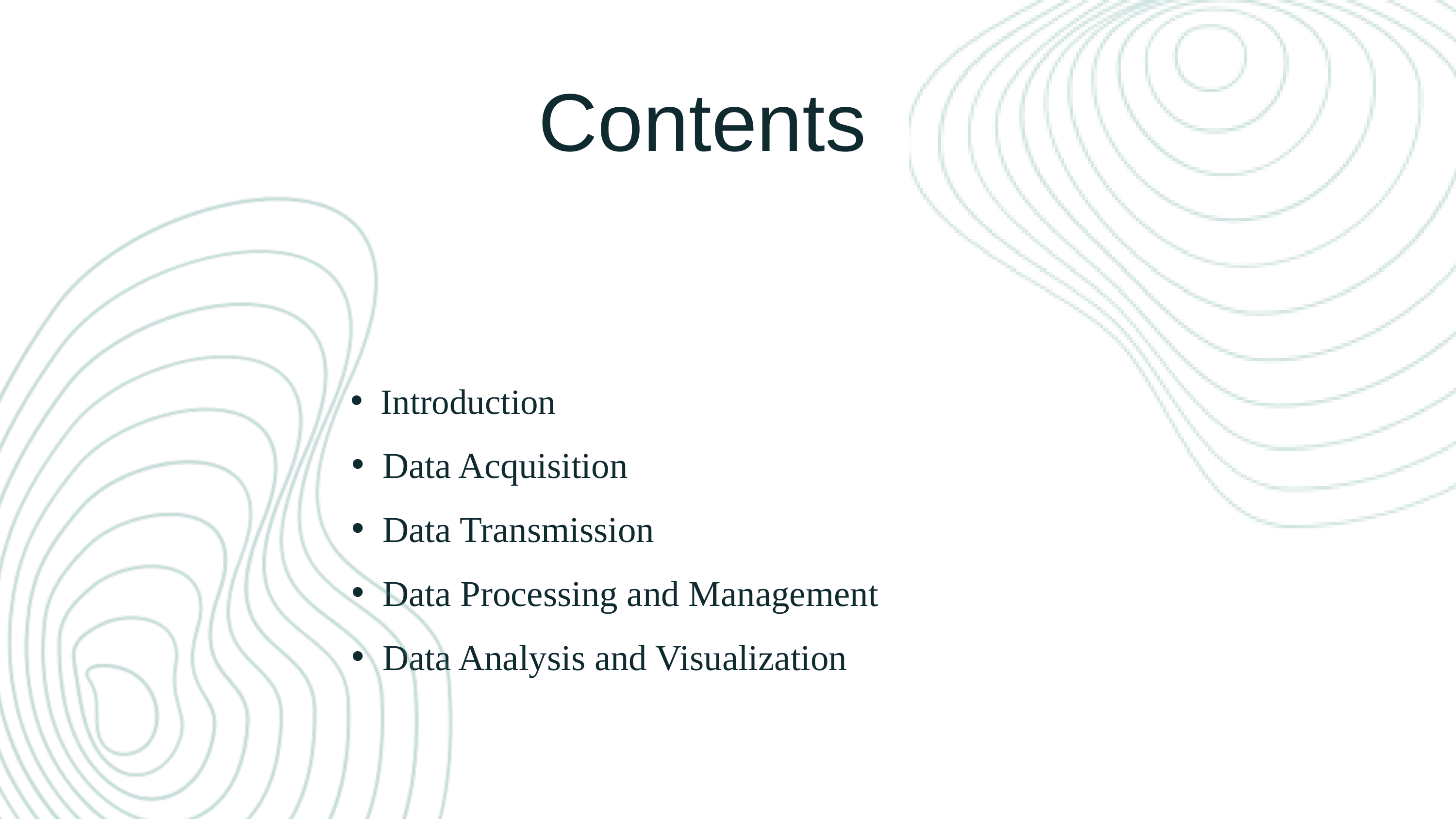

Contents

Introduction
Data Acquisition
Data Transmission
Data Processing and Management
Data Analysis and Visualization